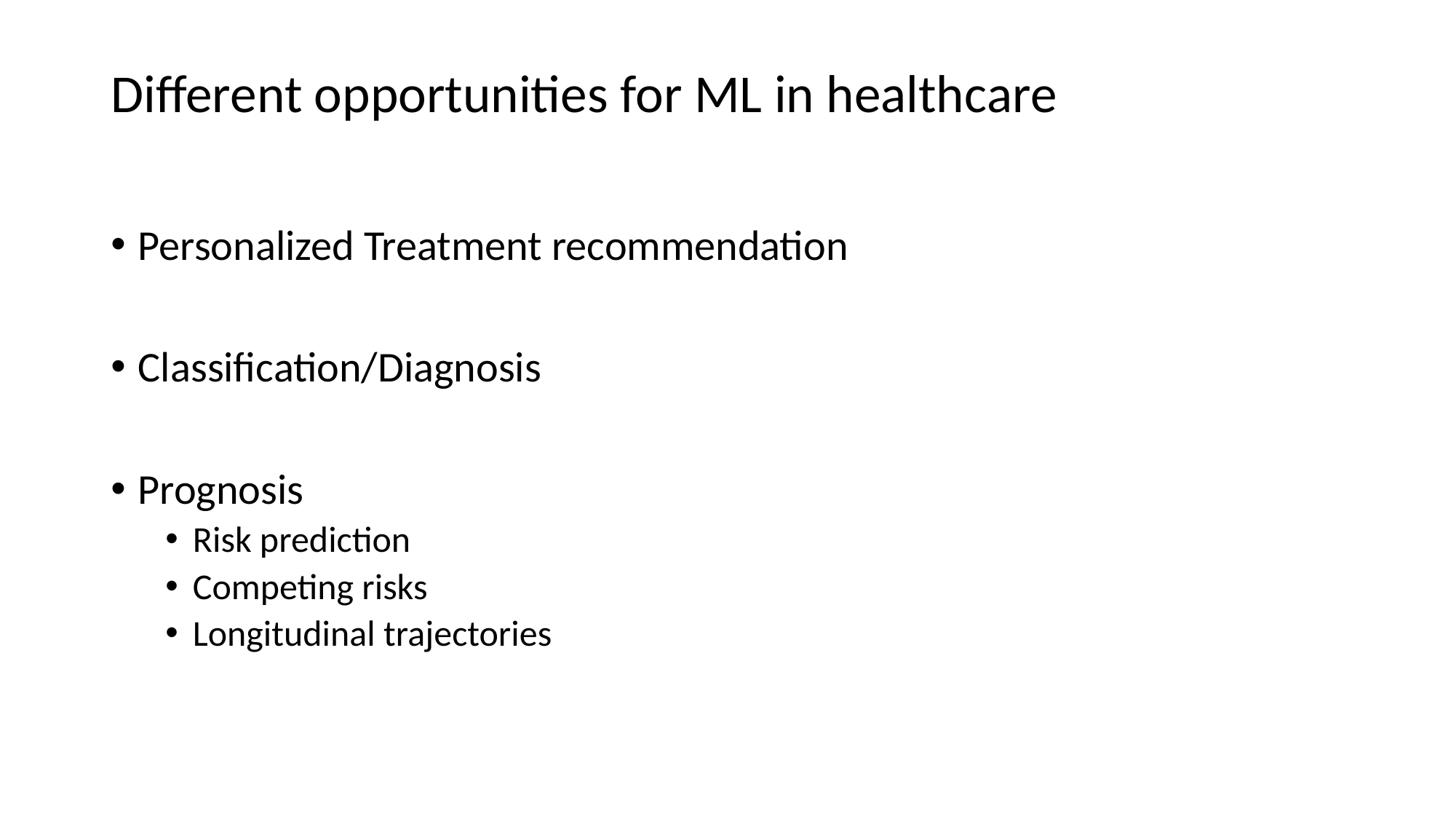

# Different opportunities for ML in healthcare
Personalized Treatment recommendation

Classification/Diagnosis

Prognosis
Risk prediction
Competing risks
Longitudinal trajectories